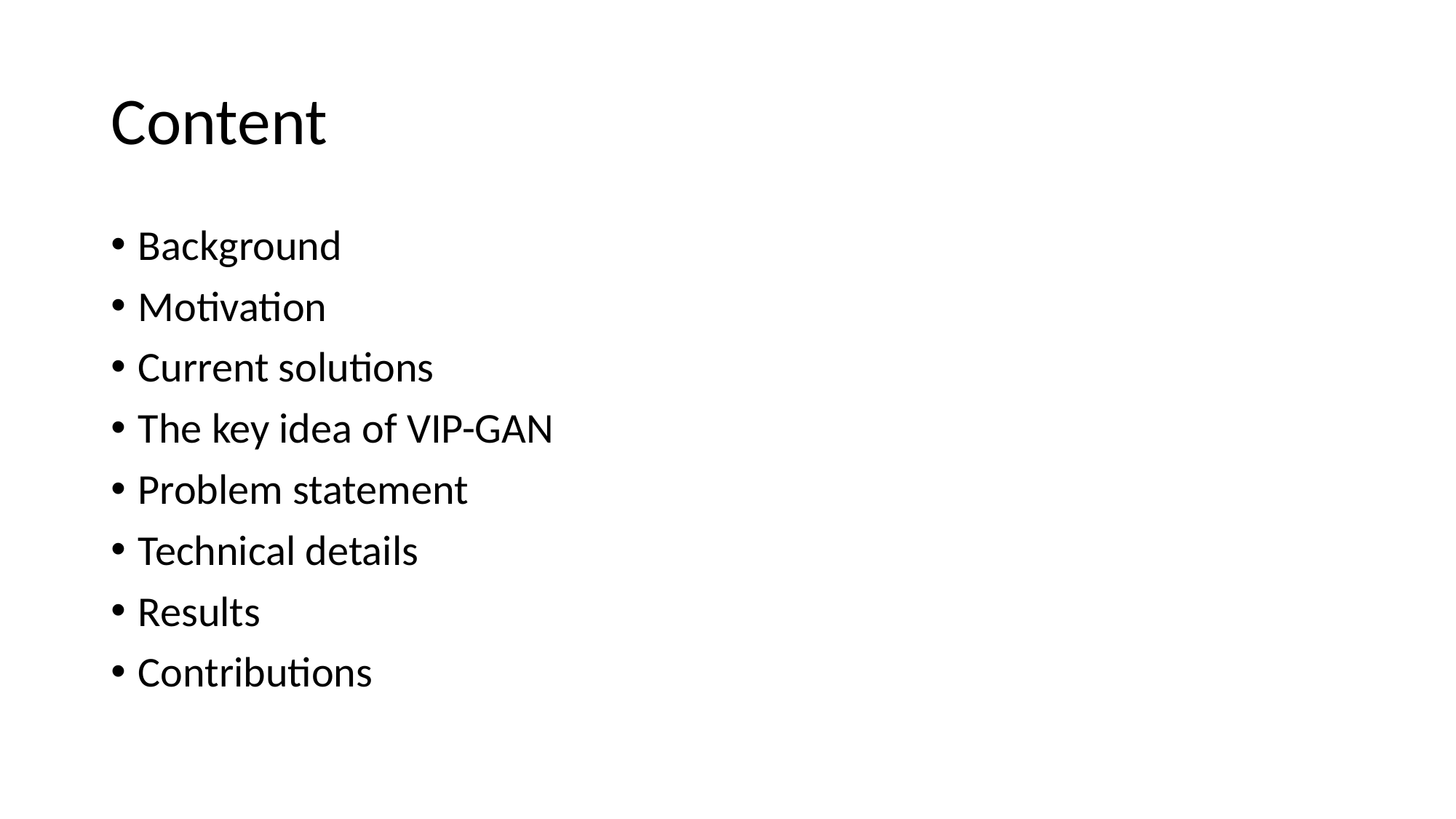

# Content
Background
Motivation
Current solutions
The key idea of VIP-GAN
Problem statement
Technical details
Results
Contributions